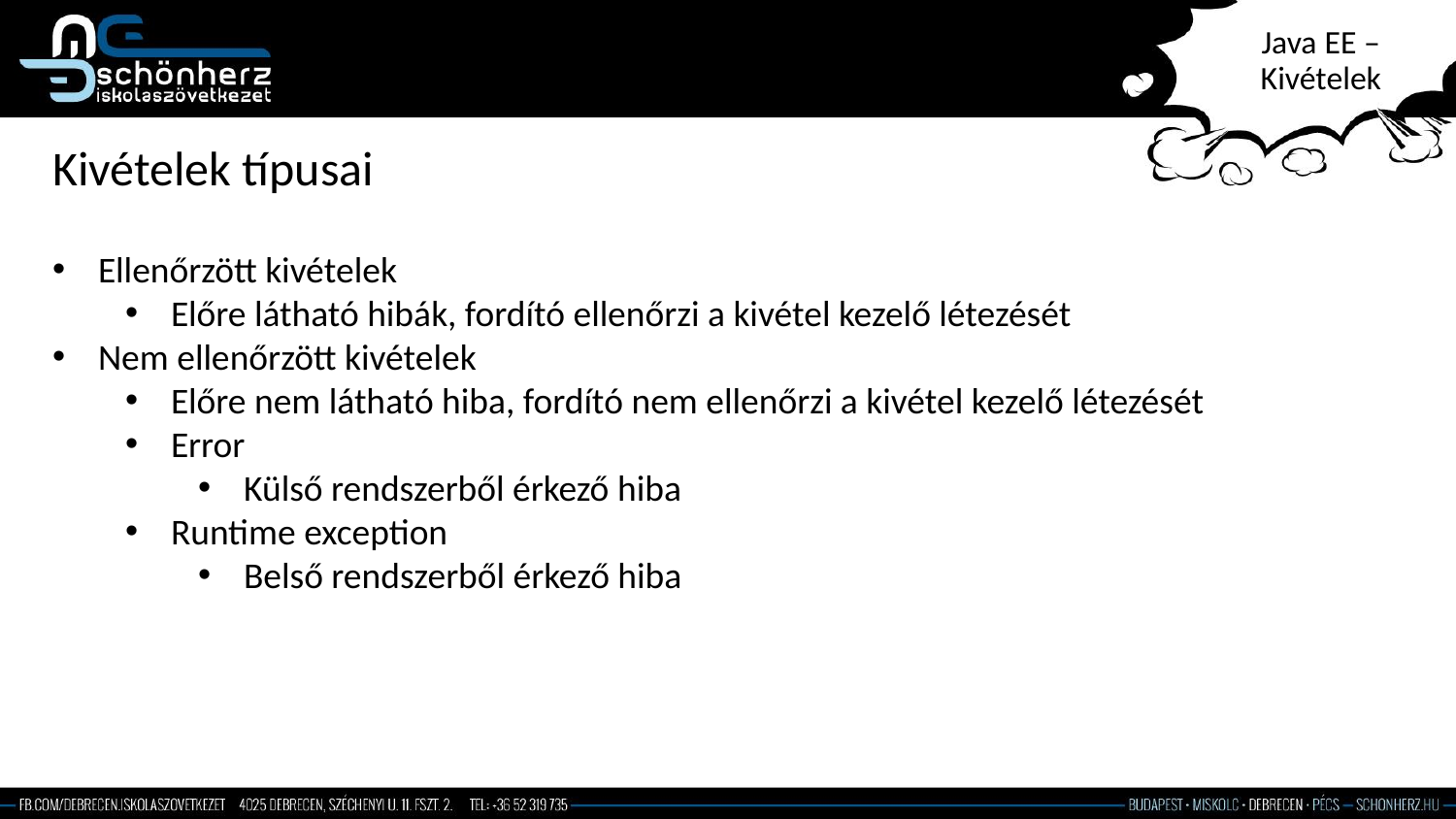

# Java EE – Kivételek
Kivételek típusai
Ellenőrzött kivételek
Előre látható hibák, fordító ellenőrzi a kivétel kezelő létezését
Nem ellenőrzött kivételek
Előre nem látható hiba, fordító nem ellenőrzi a kivétel kezelő létezését
Error
Külső rendszerből érkező hiba
Runtime exception
Belső rendszerből érkező hiba